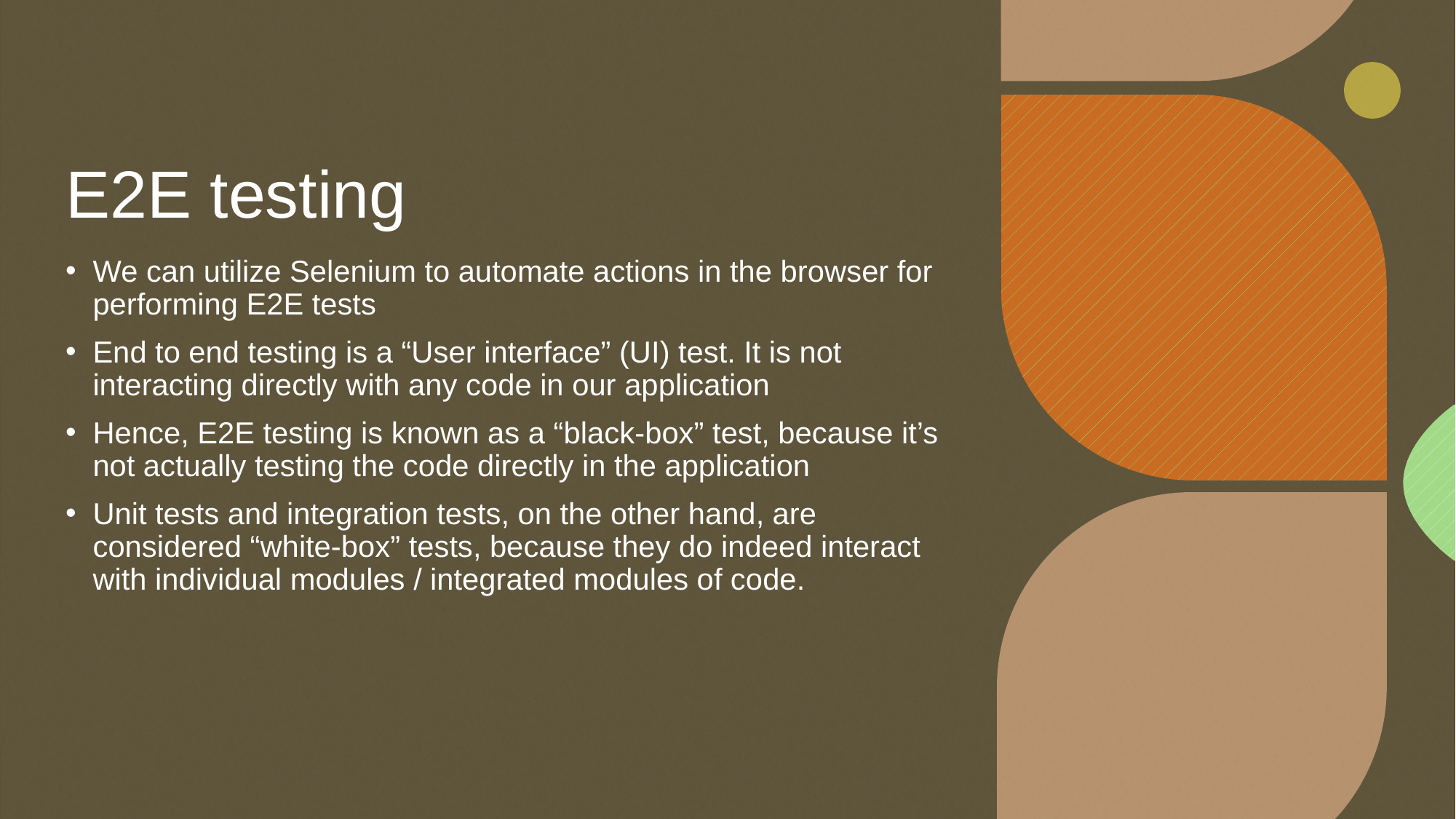

# E2E testing
We can utilize Selenium to automate actions in the browser for performing E2E tests
End to end testing is a “User interface” (UI) test. It is not interacting directly with any code in our application
Hence, E2E testing is known as a “black-box” test, because it’s not actually testing the code directly in the application
Unit tests and integration tests, on the other hand, are considered “white-box” tests, because they do indeed interact with individual modules / integrated modules of code.